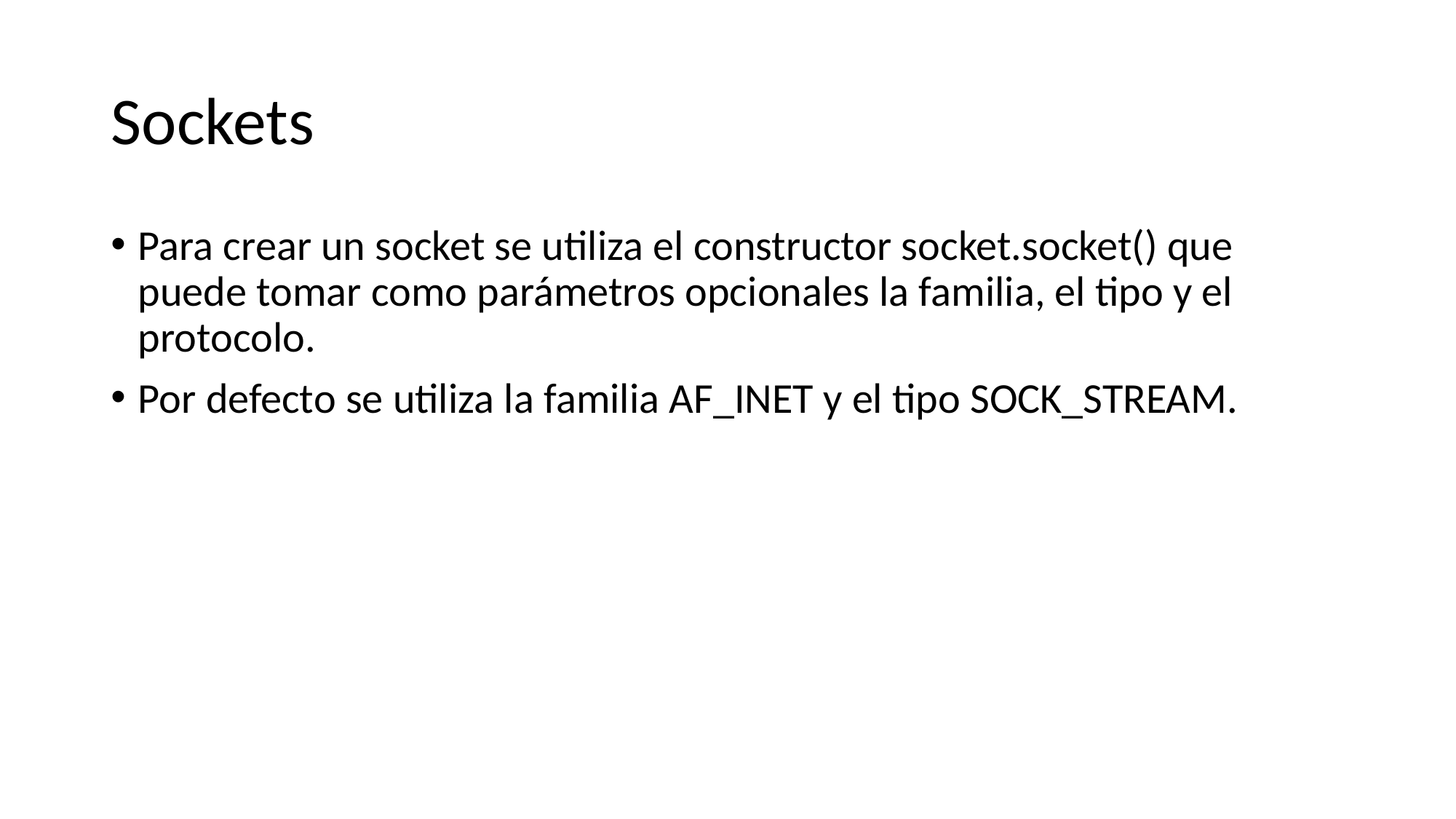

# Sockets
Para crear un socket se utiliza el constructor socket.socket() que puede tomar como parámetros opcionales la familia, el tipo y el protocolo.
Por defecto se utiliza la familia AF_INET y el tipo SOCK_STREAM.